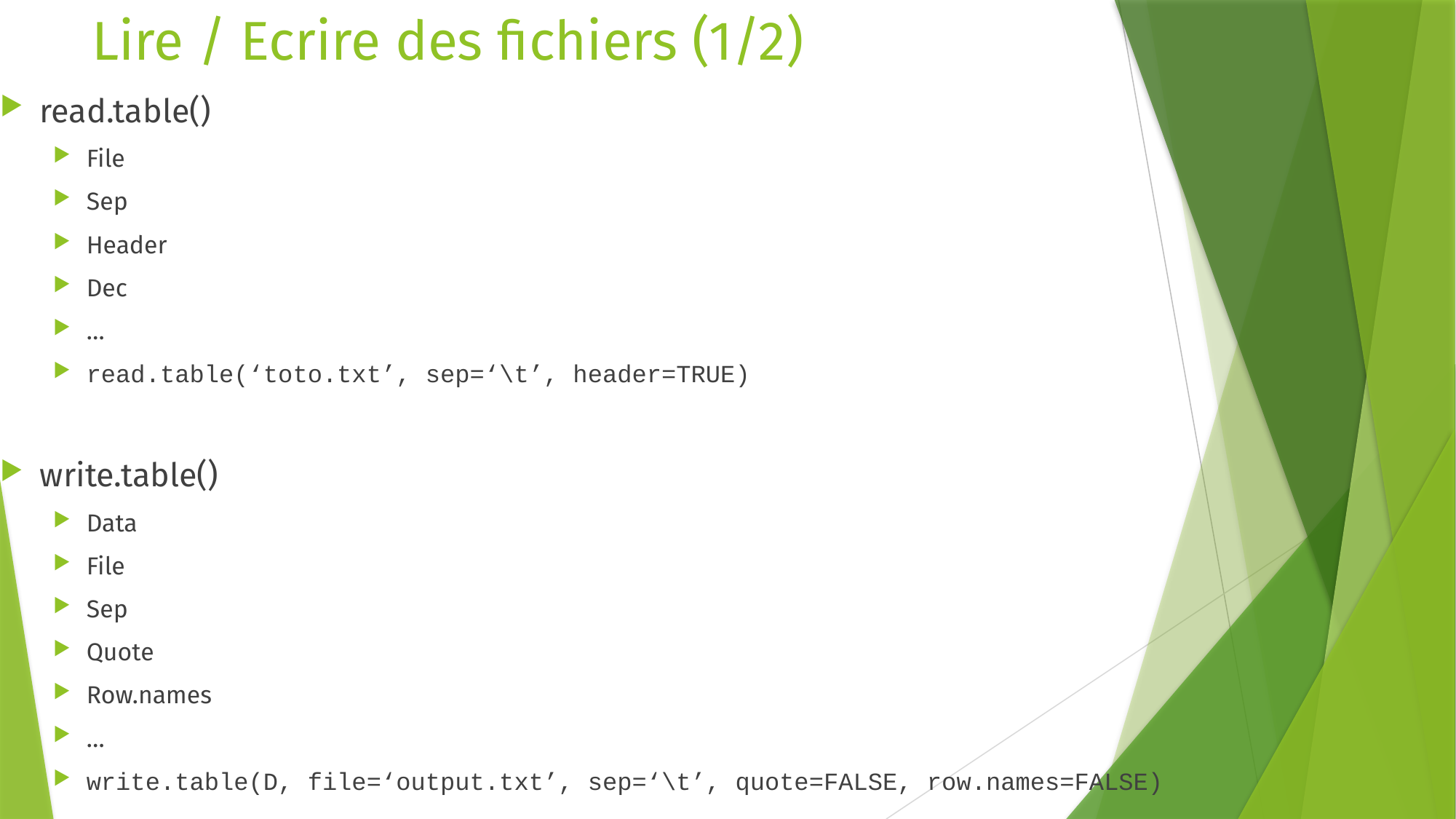

# Lire / Ecrire des fichiers (1/2)
read.table()
File
Sep
Header
Dec
…
read.table(‘toto.txt’, sep=‘\t’, header=TRUE)

write.table()
Data
File
Sep
Quote
Row.names
…
write.table(D, file=‘output.txt’, sep=‘\t’, quote=FALSE, row.names=FALSE)